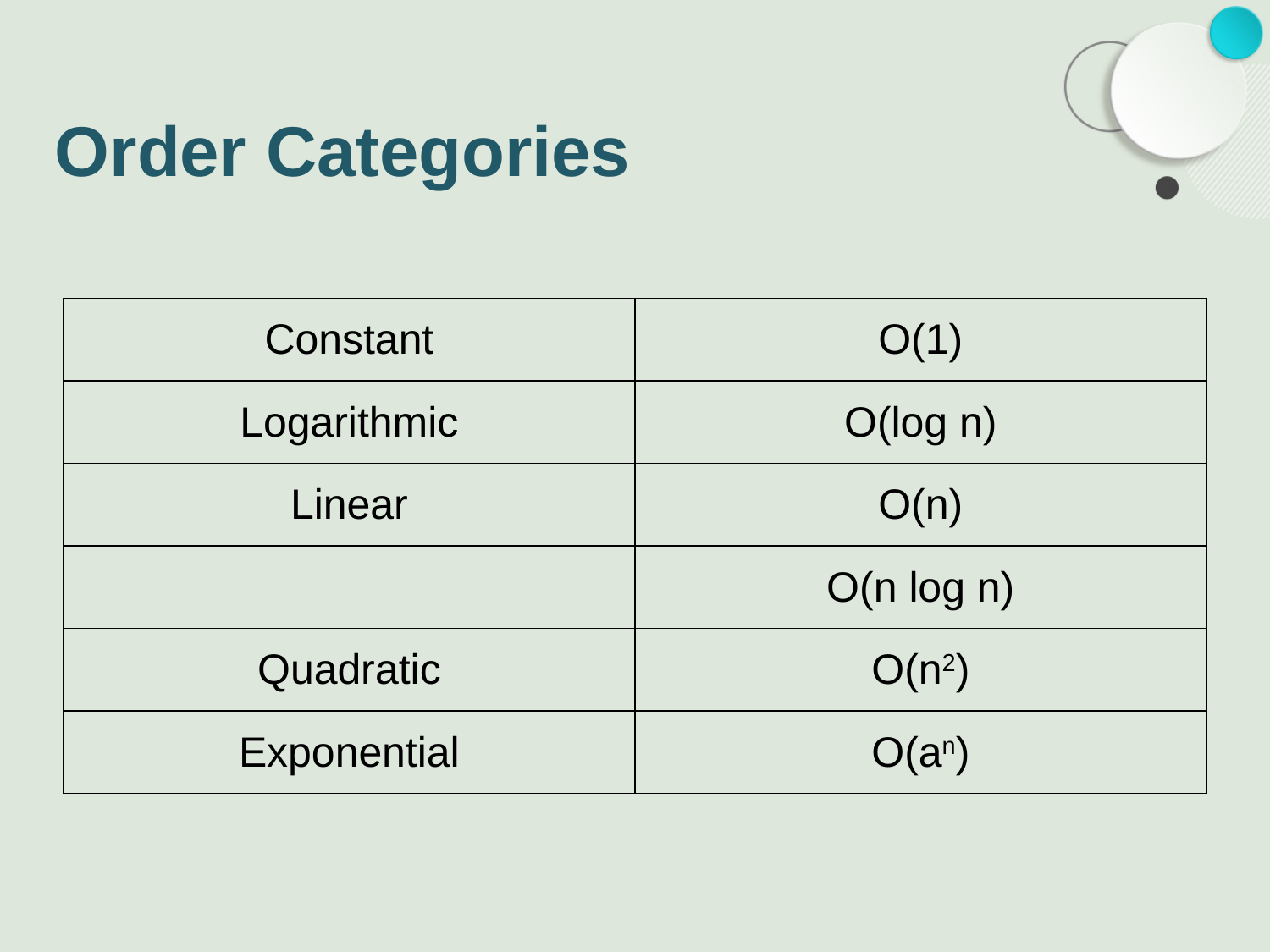

# Order Categories
| Constant | O(1) |
| --- | --- |
| Logarithmic | O(log n) |
| Linear | O(n) |
|  | O(n log n) |
| Quadratic | O(n2) |
| Exponential | O(an) |